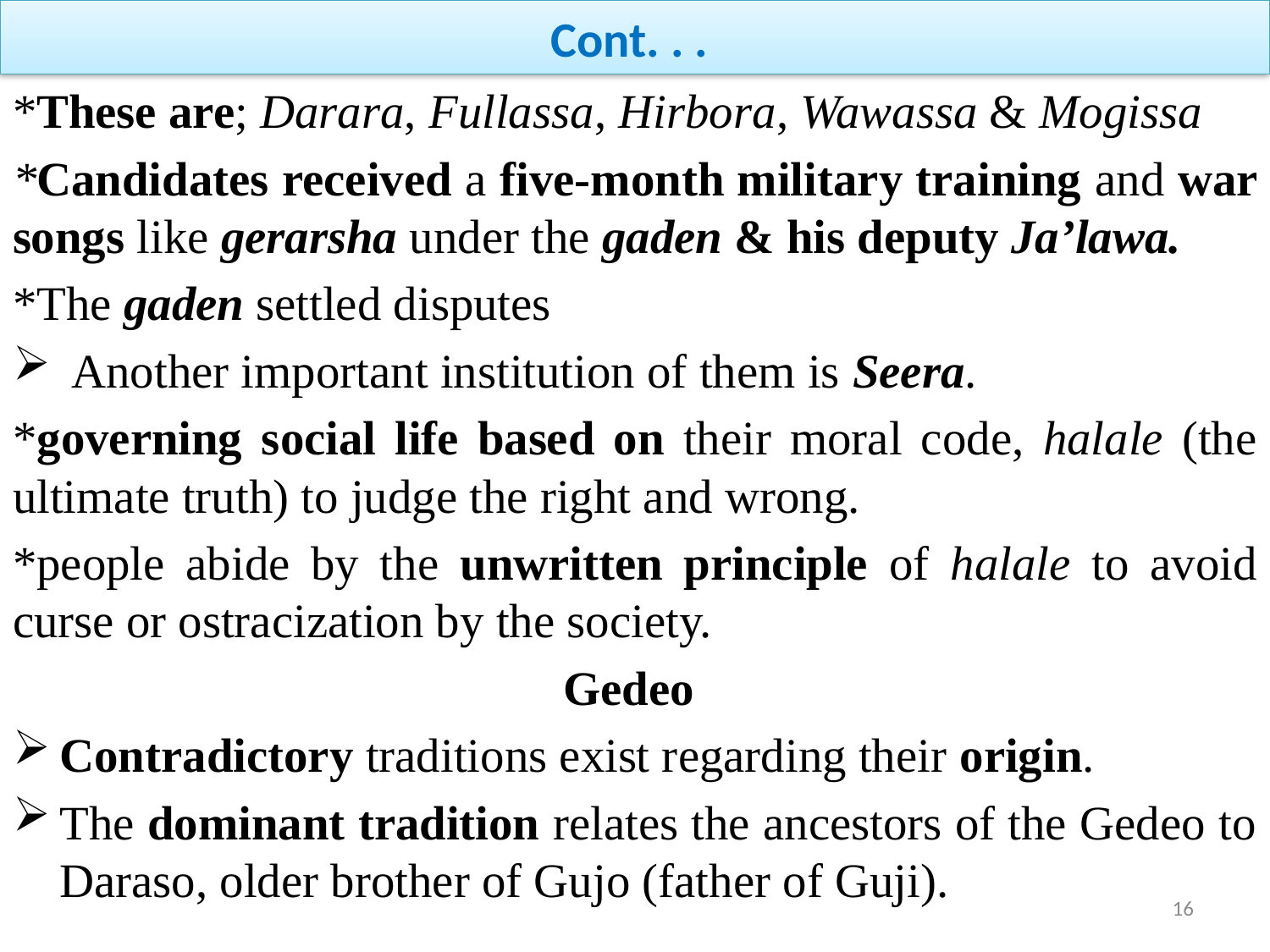

# Cont. . .
*These are; Darara, Fullassa, Hirbora, Wawassa & Mogissa
*Candidates received a five-month military training and war songs like gerarsha under the gaden & his deputy Ja’lawa.
*The gaden settled disputes
 Another important institution of them is Seera.
*governing social life based on their moral code, halale (the ultimate truth) to judge the right and wrong.
*people abide by the unwritten principle of halale to avoid curse or ostracization by the society.
Gedeo
Contradictory traditions exist regarding their origin.
The dominant tradition relates the ancestors of the Gedeo to Daraso, older brother of Gujo (father of Guji).

16